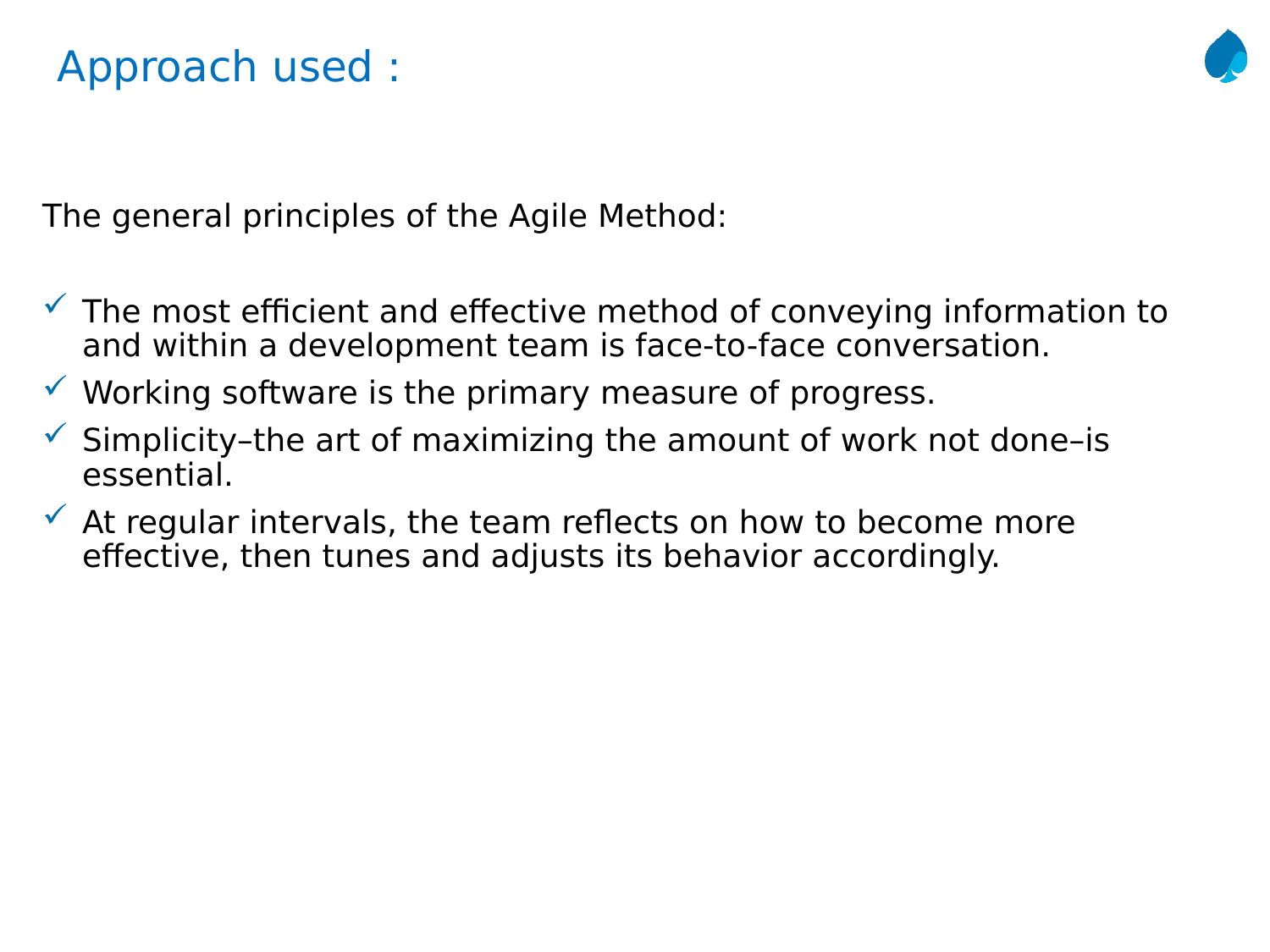

# Approach used :
The general principles of the Agile Method:

The most efficient and effective method of conveying information to and within a development team is face-to-face conversation.
Working software is the primary measure of progress.
Simplicity–the art of maximizing the amount of work not done–is essential.
At regular intervals, the team reflects on how to become more effective, then tunes and adjusts its behavior accordingly.